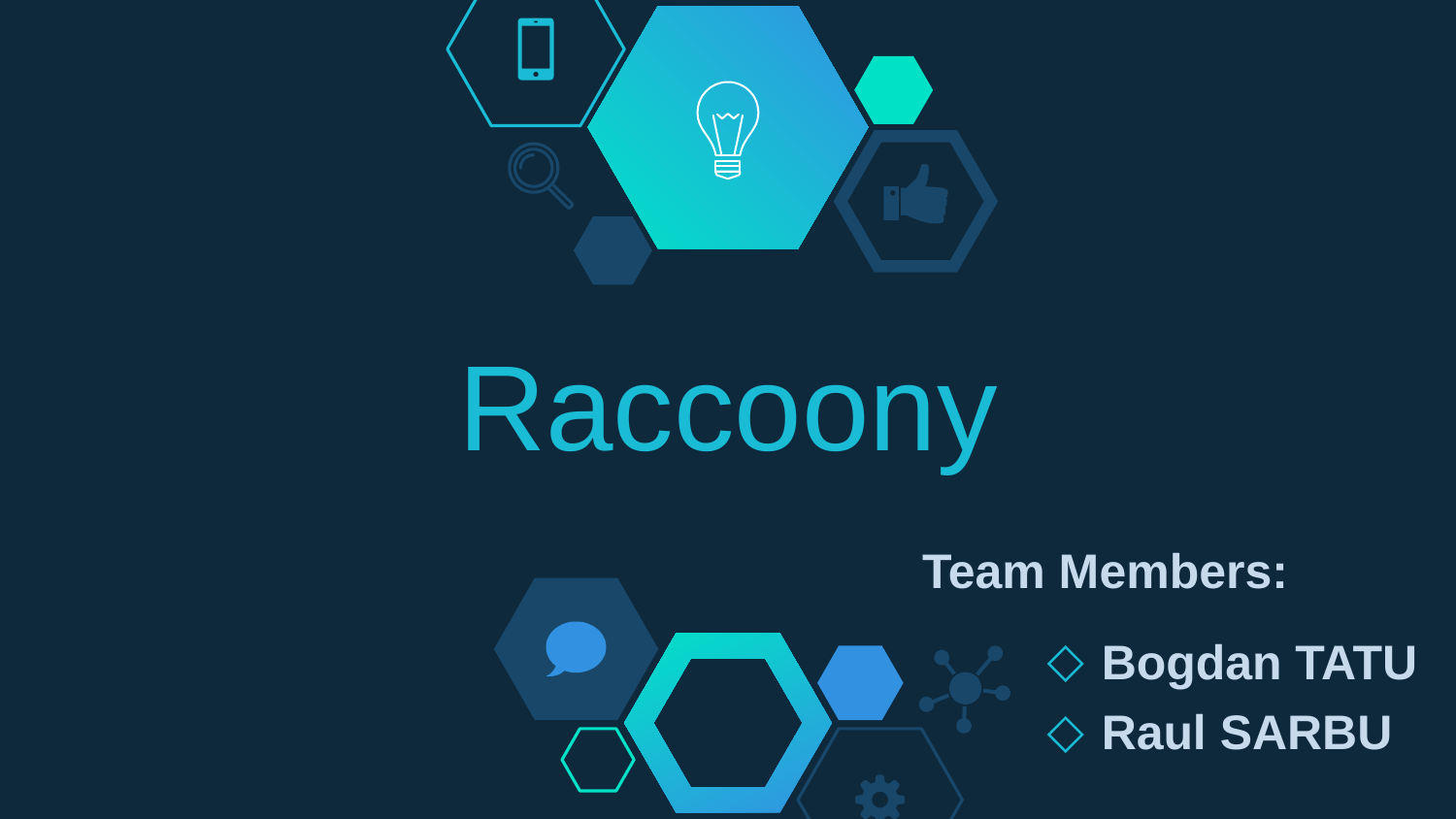

# Raccoony
Team Members:
Bogdan TATU
Raul SARBU